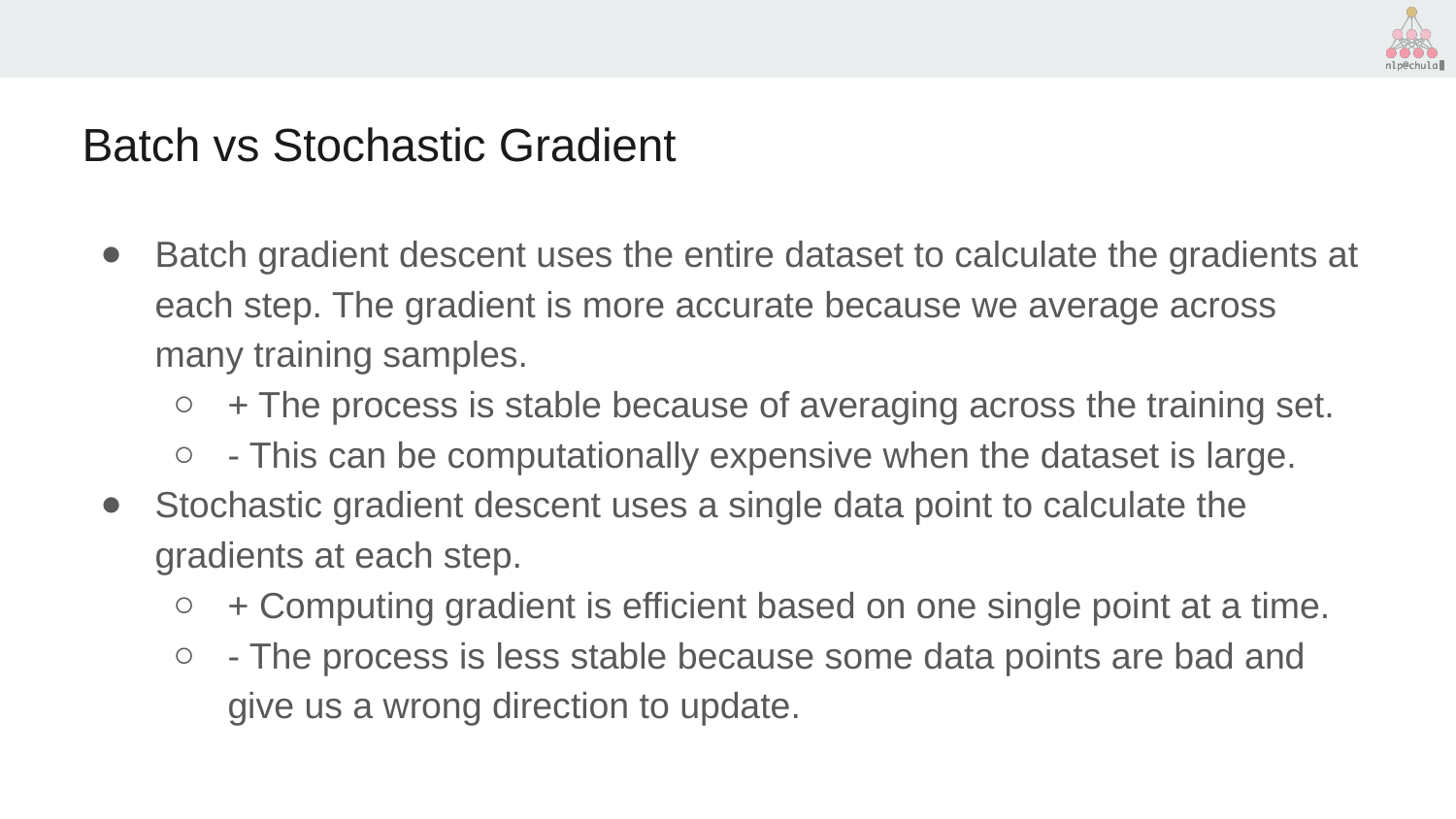

# Batch vs Stochastic Gradient
Batch gradient descent uses the entire dataset to calculate the gradients at each step. The gradient is more accurate because we average across many training samples.
+ The process is stable because of averaging across the training set.
- This can be computationally expensive when the dataset is large.
Stochastic gradient descent uses a single data point to calculate the gradients at each step.
+ Computing gradient is efficient based on one single point at a time.
- The process is less stable because some data points are bad and give us a wrong direction to update.